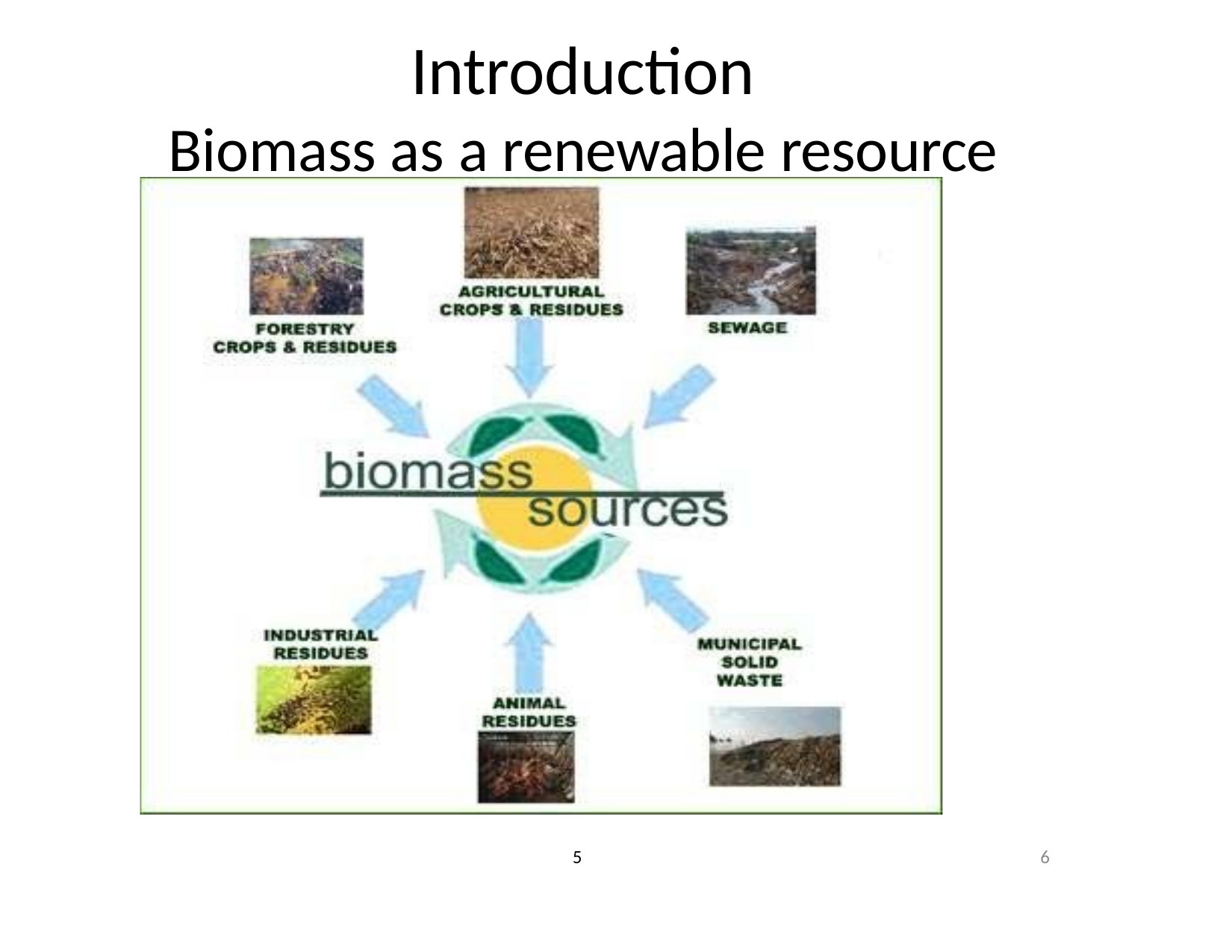

# Introduction
Biomass as a renewable resource

5
6